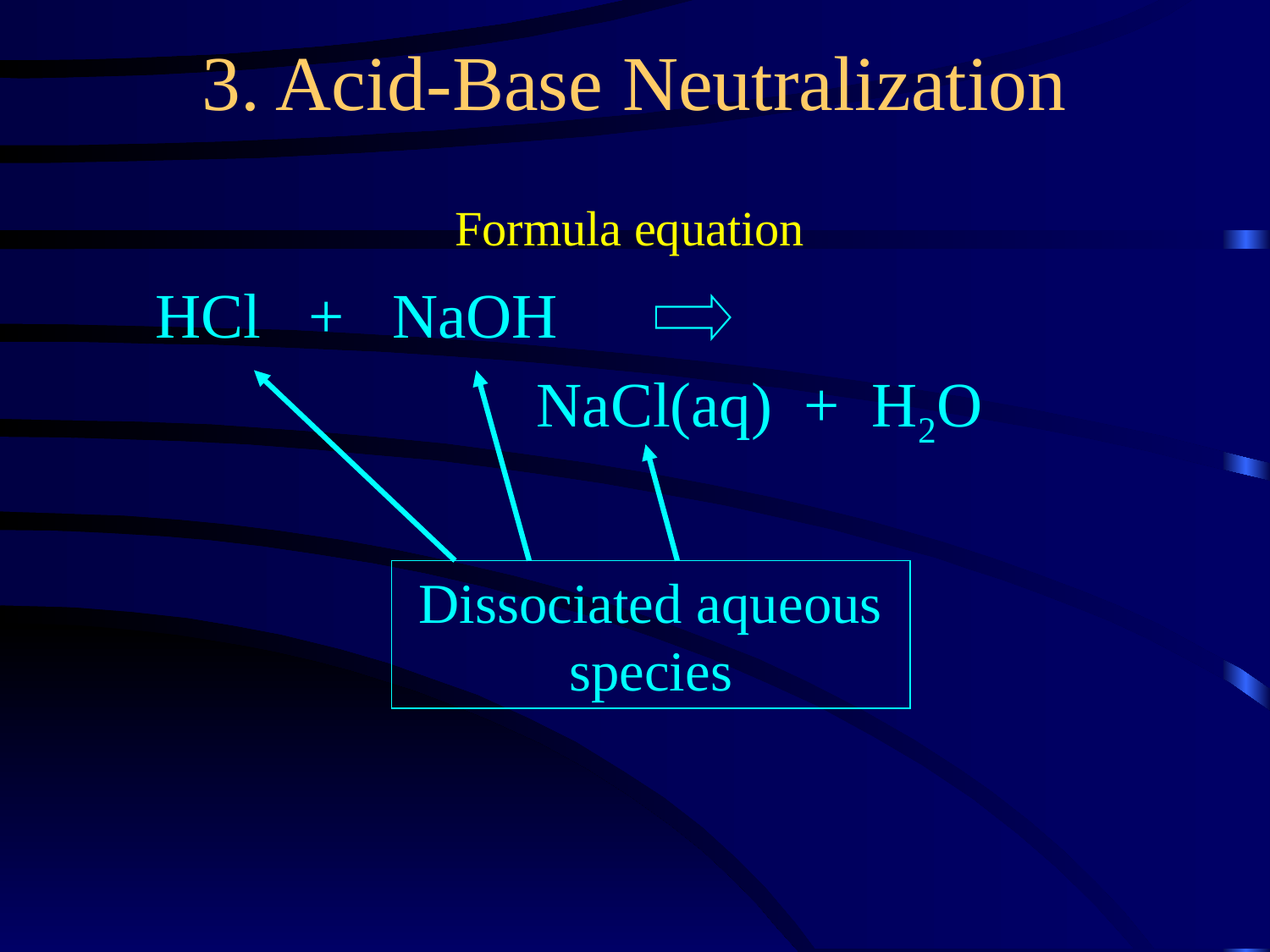

3. Acid-Base Neutralization

HCl   +   NaOH
                        NaCl(aq)  +  H2O
Formula equation

Dissociated aqueous species